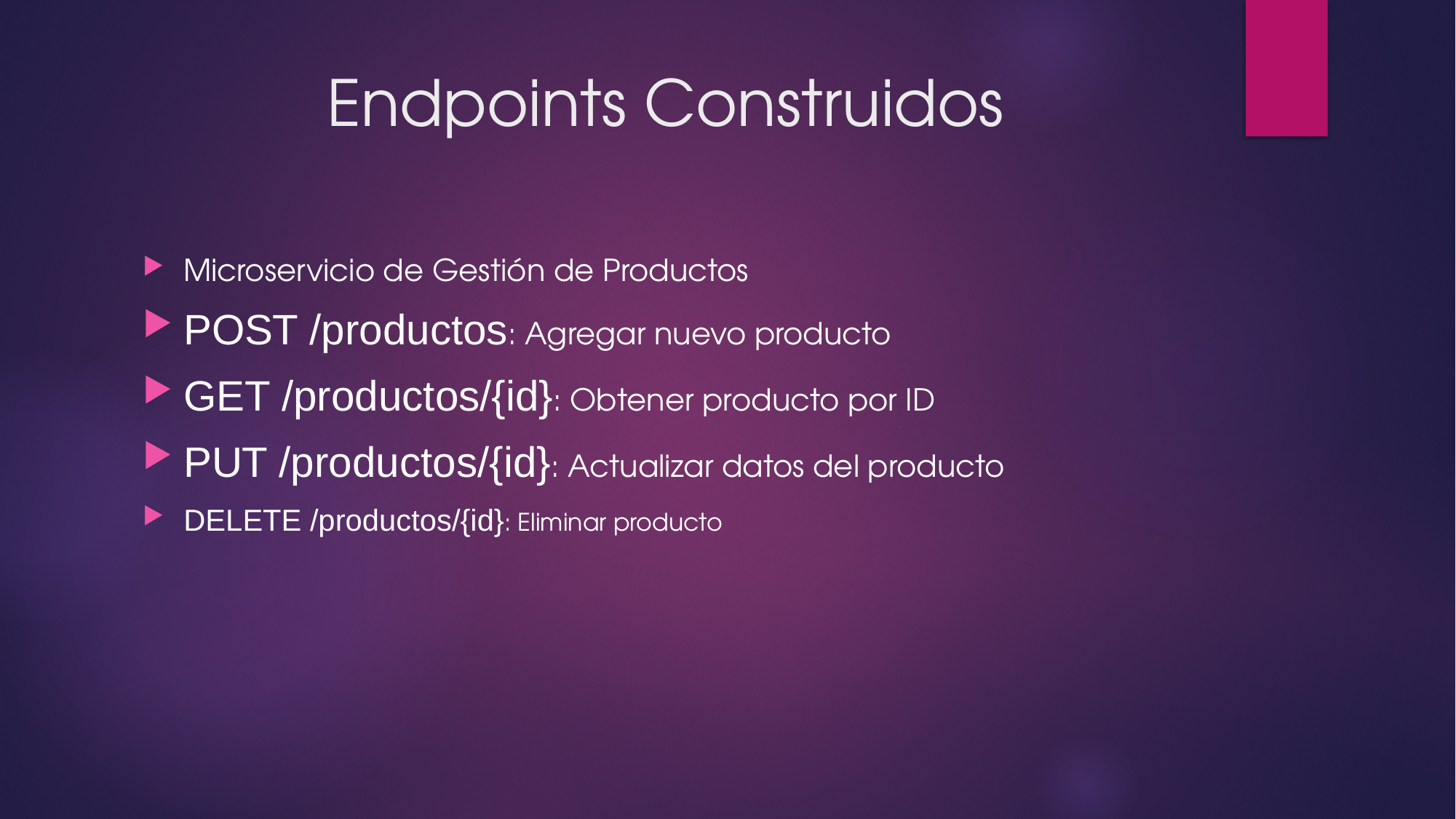

# Endpoints Construidos
Microservicio de Gestión de Productos
POST /productos: Agregar nuevo producto
GET /productos/{id}: Obtener producto por ID
PUT /productos/{id}: Actualizar datos del producto
DELETE /productos/{id}: Eliminar producto